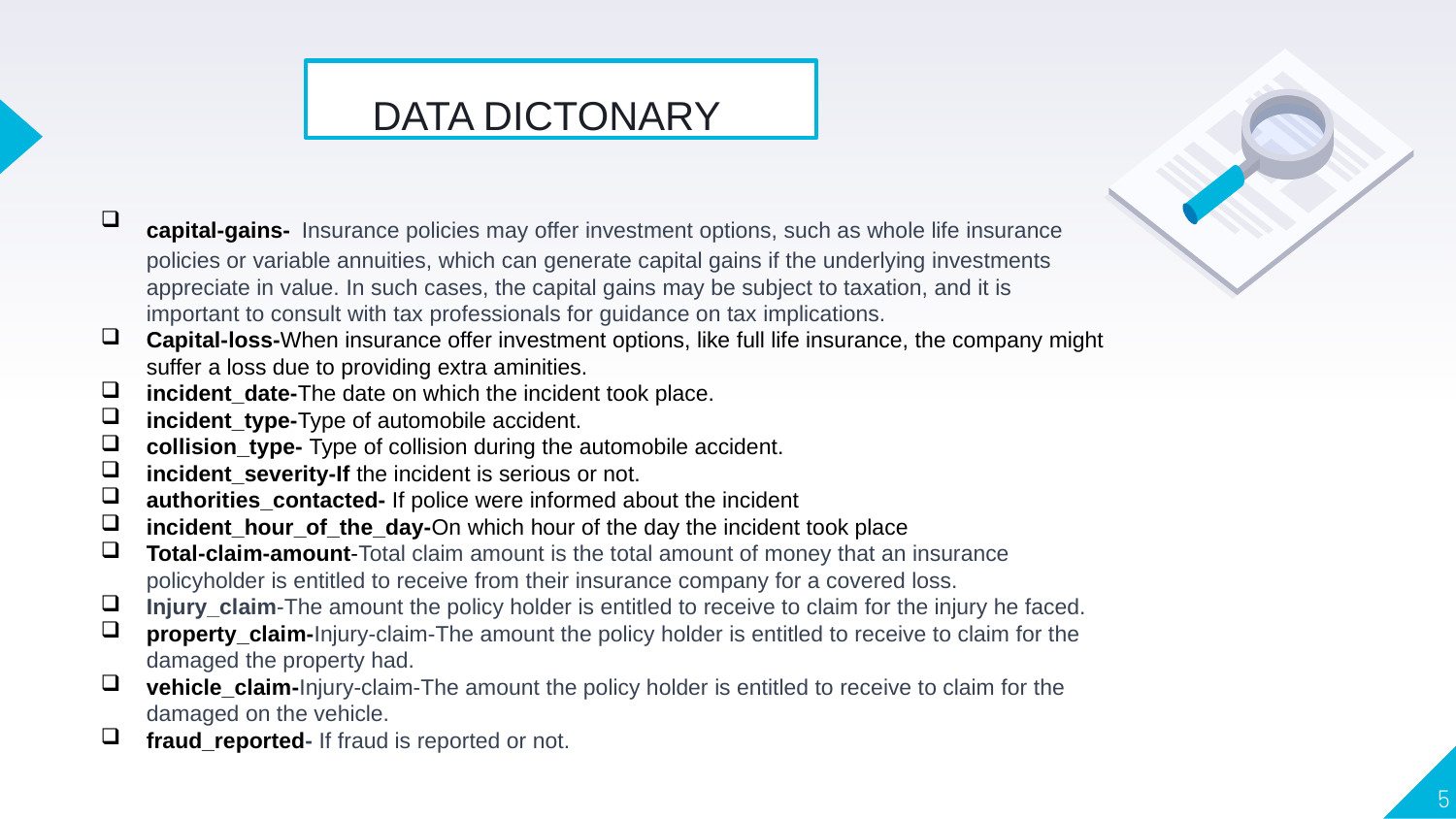

# DATA DICTONARY
capital-gains- Insurance policies may offer investment options, such as whole life insurance policies or variable annuities, which can generate capital gains if the underlying investments appreciate in value. In such cases, the capital gains may be subject to taxation, and it is important to consult with tax professionals for guidance on tax implications.
Capital-loss-When insurance offer investment options, like full life insurance, the company might suffer a loss due to providing extra aminities.
incident_date-The date on which the incident took place.
incident_type-Type of automobile accident.
collision_type- Type of collision during the automobile accident.
incident_severity-If the incident is serious or not.
authorities_contacted- If police were informed about the incident
incident_hour_of_the_day-On which hour of the day the incident took place
Total-claim-amount-Total claim amount is the total amount of money that an insurance policyholder is entitled to receive from their insurance company for a covered loss.
Injury_claim-The amount the policy holder is entitled to receive to claim for the injury he faced.
property_claim-Injury-claim-The amount the policy holder is entitled to receive to claim for the damaged the property had.
vehicle_claim-Injury-claim-The amount the policy holder is entitled to receive to claim for the damaged on the vehicle.
fraud_reported- If fraud is reported or not.

5